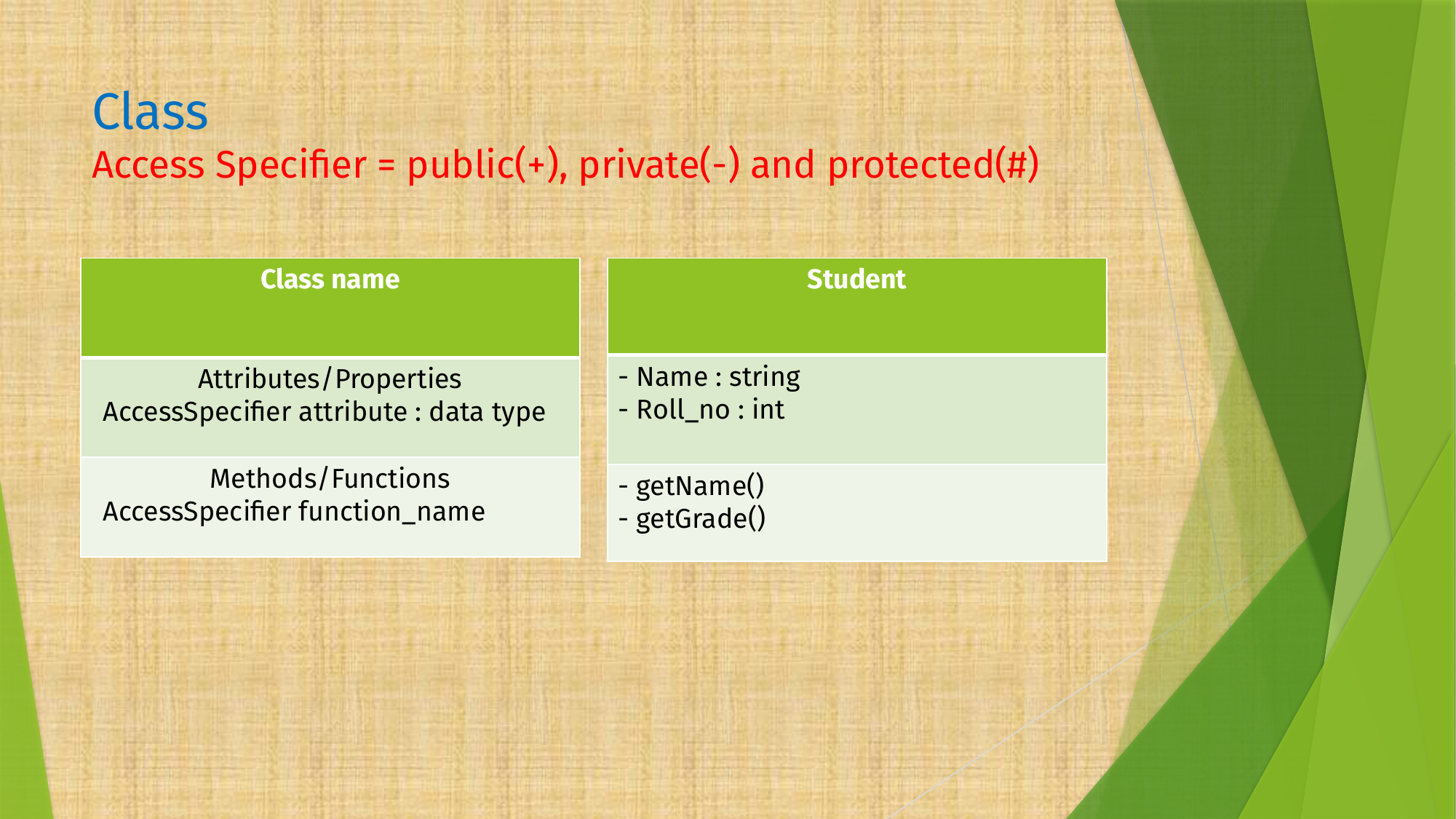

# Class Access Specifier = public(+), private(-) and protected(#)
| Class name |
| --- |
| Attributes/Properties AccessSpecifier attribute : data type |
| Methods/Functions AccessSpecifier function\_name |
| Student |
| --- |
| - Name : string - Roll\_no : int |
| - getName() - getGrade() |